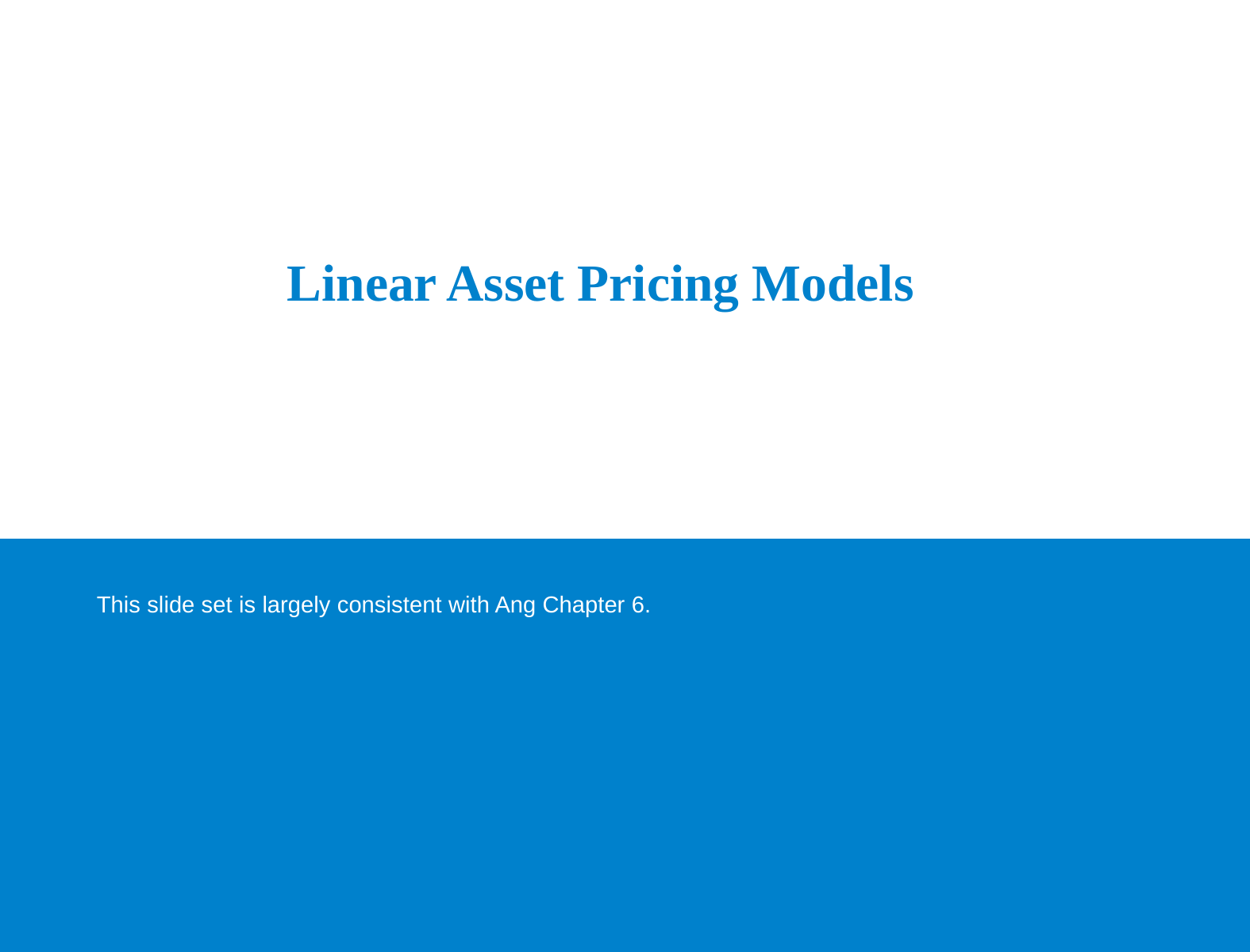

# Linear Asset Pricing Models
This slide set is largely consistent with Ang Chapter 6.